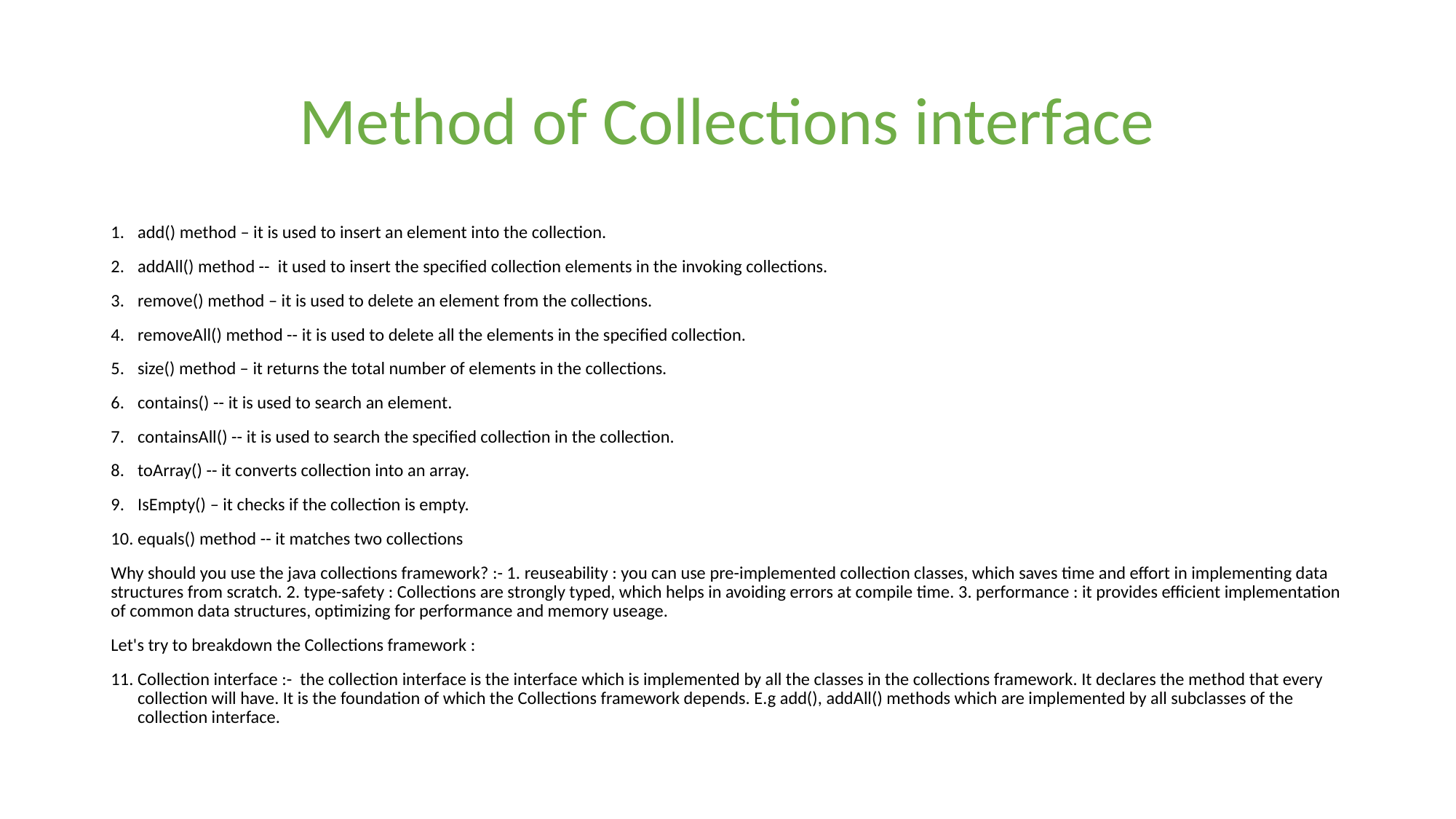

# Method of Collections interface
add() method – it is used to insert an element into the collection.
addAll() method --  it used to insert the specified collection elements in the invoking collections.
remove() method – it is used to delete an element from the collections.
removeAll() method -- it is used to delete all the elements in the specified collection.
size() method – it returns the total number of elements in the collections.
contains() -- it is used to search an element.
containsAll() -- it is used to search the specified collection in the collection.
toArray() -- it converts collection into an array.
IsEmpty() – it checks if the collection is empty.
equals() method -- it matches two collections
Why should you use the java collections framework? :- 1. reuseability : you can use pre-implemented collection classes, which saves time and effort in implementing data structures from scratch. 2. type-safety : Collections are strongly typed, which helps in avoiding errors at compile time. 3. performance : it provides efficient implementation of common data structures, optimizing for performance and memory useage.
Let's try to breakdown the Collections framework :
Collection interface :-  the collection interface is the interface which is implemented by all the classes in the collections framework. It declares the method that every collection will have. It is the foundation of which the Collections framework depends. E.g add(), addAll() methods which are implemented by all subclasses of the collection interface.